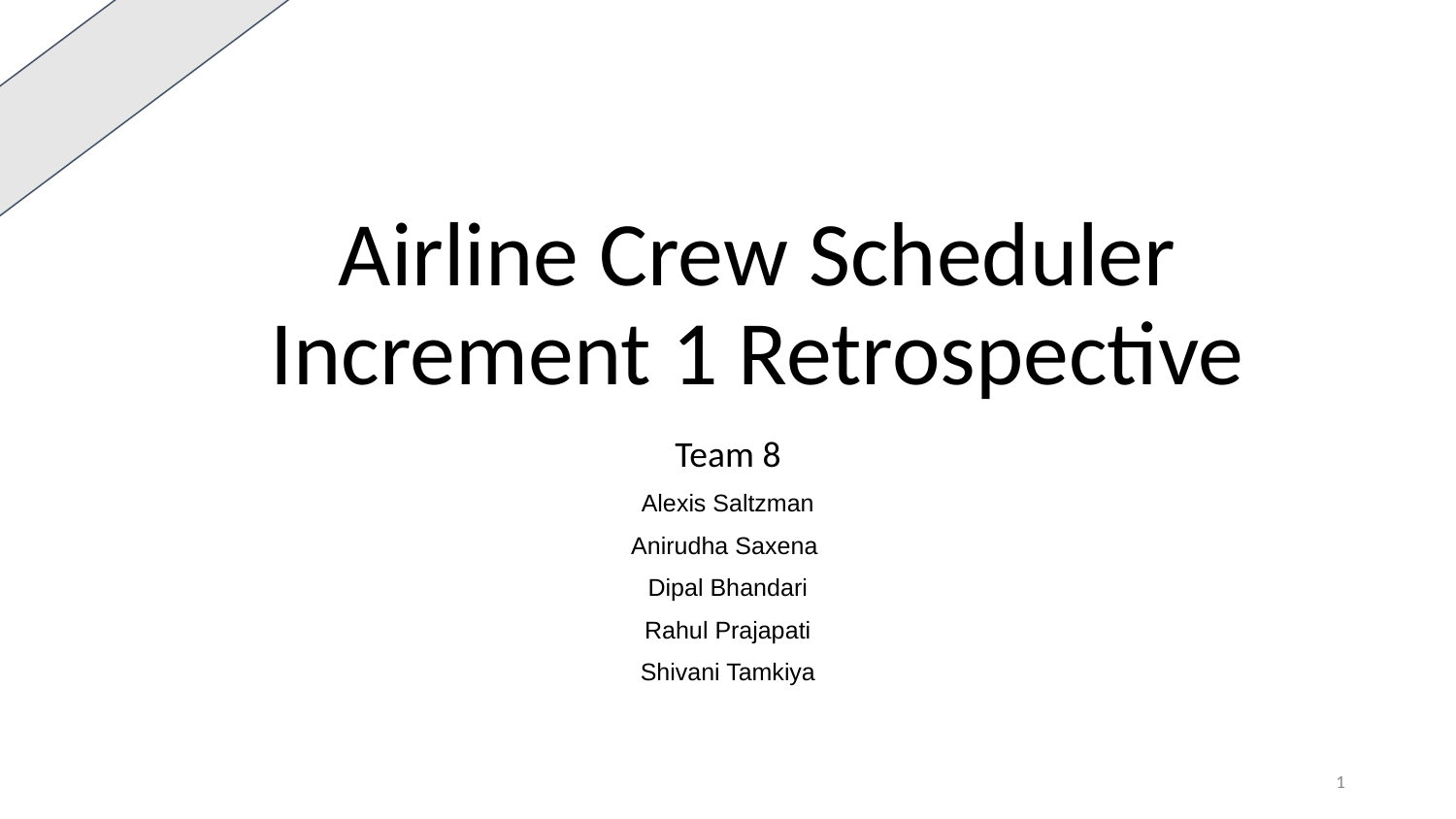

# Airline Crew Scheduler Increment 1 Retrospective
Team 8
Alexis Saltzman
Anirudha Saxena
Dipal Bhandari
Rahul Prajapati
Shivani Tamkiya

1